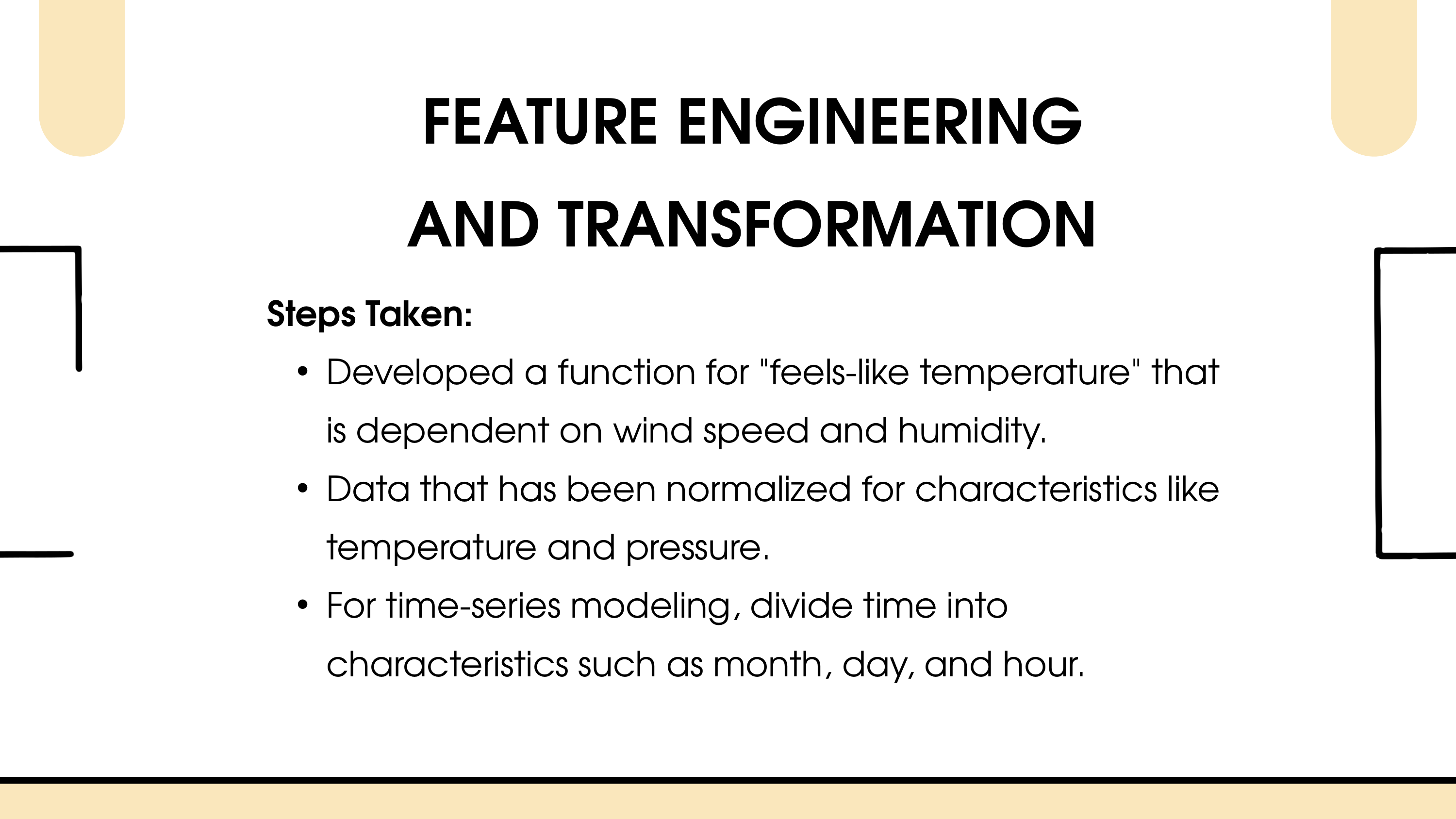

FEATURE ENGINEERING AND TRANSFORMATION

Steps Taken:
Developed a function for "feels-like temperature" that is dependent on wind speed and humidity.
Data that has been normalized for characteristics like temperature and pressure.
For time-series modeling, divide time into characteristics such as month, day, and hour.